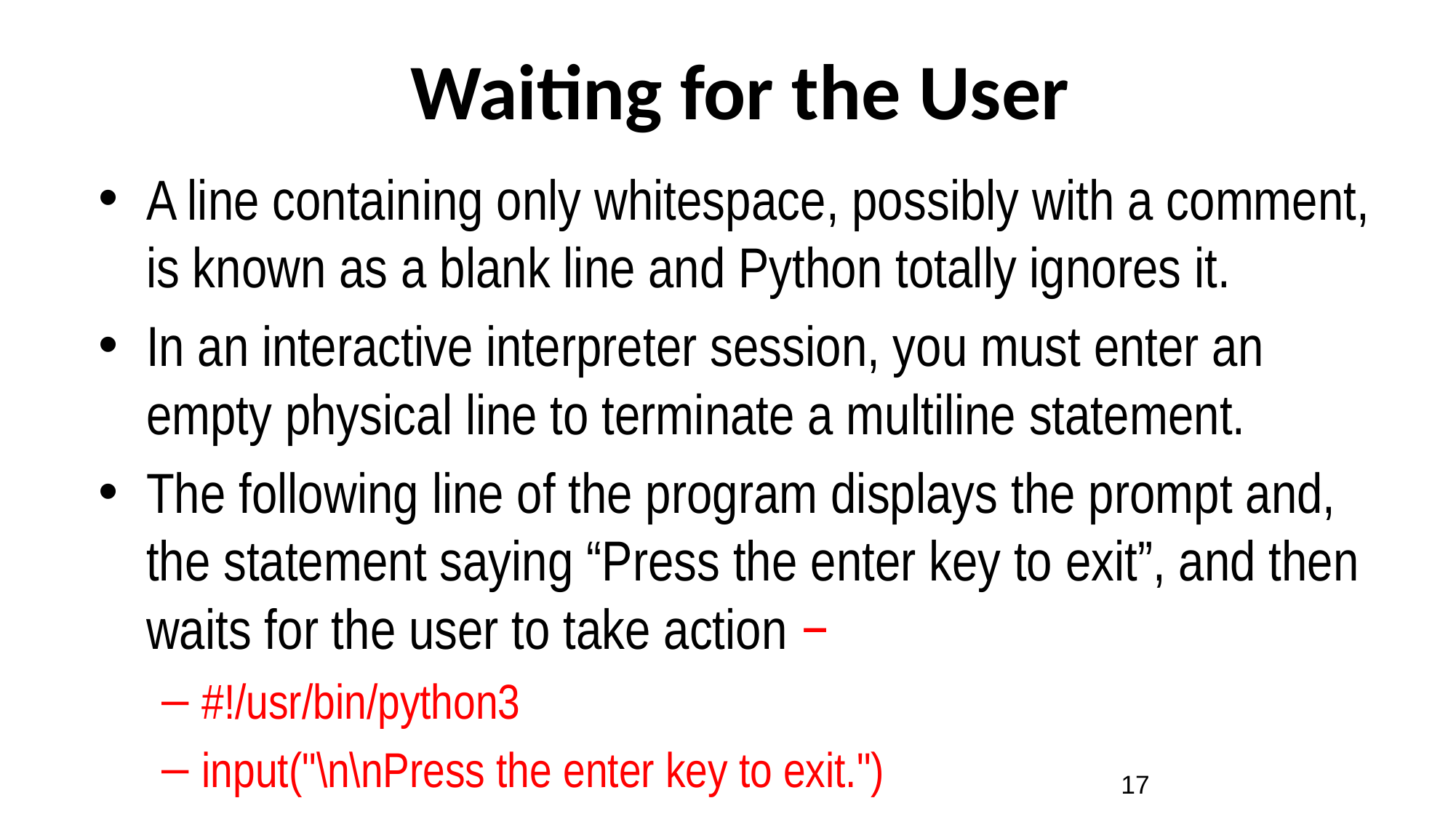

# Waiting for the User
A line containing only whitespace, possibly with a comment, is known as a blank line and Python totally ignores it.
In an interactive interpreter session, you must enter an empty physical line to terminate a multiline statement.
The following line of the program displays the prompt and, the statement saying “Press the enter key to exit”, and then waits for the user to take action −
#!/usr/bin/python3
input("\n\nPress the enter key to exit.")
17